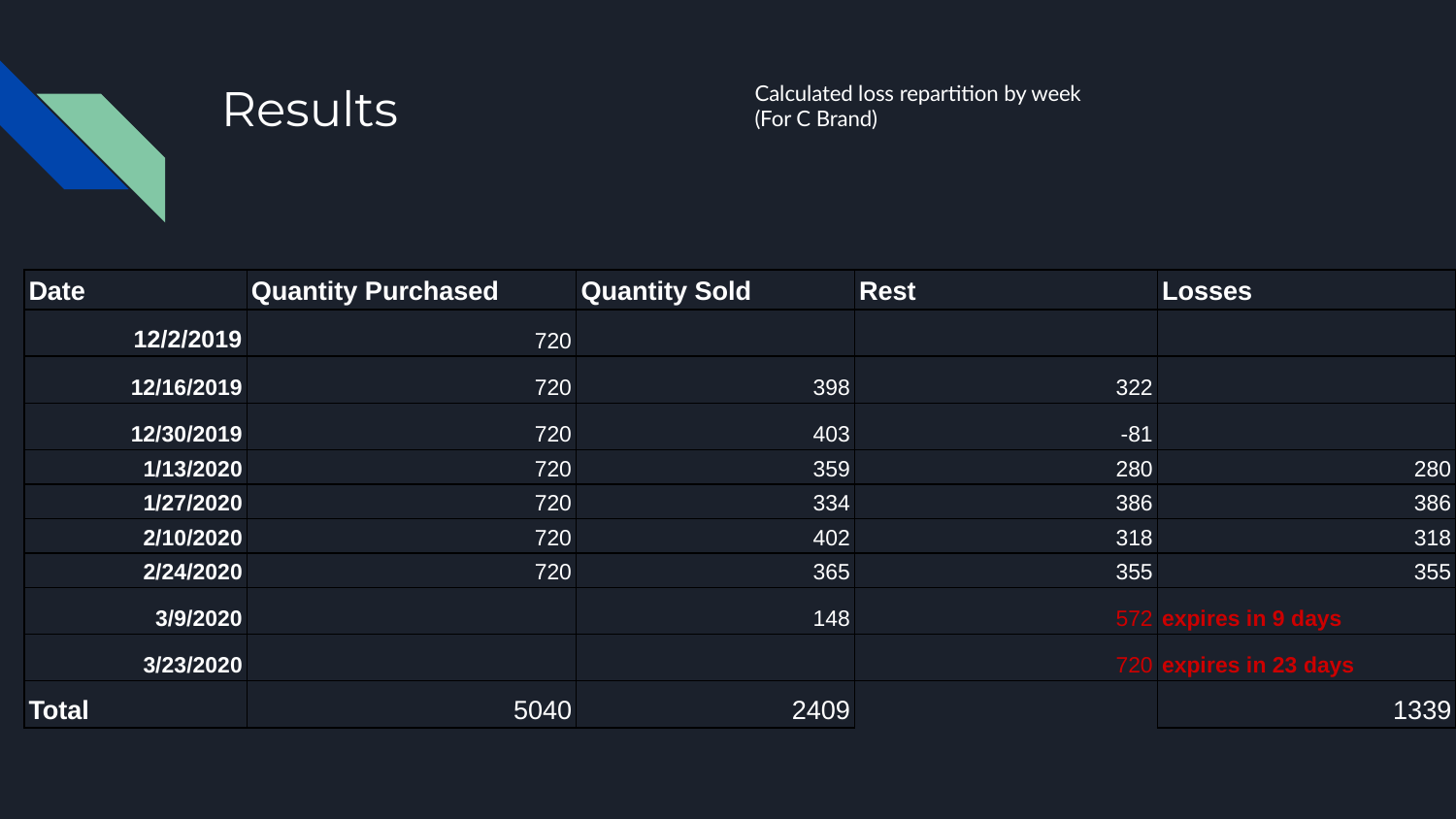

# Results
Calculated loss repartition by week
(For C Brand)
| Date | Quantity Purchased | Quantity Sold | Rest | Losses |
| --- | --- | --- | --- | --- |
| 12/2/2019 | 720 |  |  |  |
| 12/16/2019 | 720 | 398 | 322 |  |
| 12/30/2019 | 720 | 403 | -81 |  |
| 1/13/2020 | 720 | 359 | 280 | 280 |
| 1/27/2020 | 720 | 334 | 386 | 386 |
| 2/10/2020 | 720 | 402 | 318 | 318 |
| 2/24/2020 | 720 | 365 | 355 | 355 |
| 3/9/2020 |  | 148 | 572 | expires in 9 days |
| 3/23/2020 |  |  | 720 | expires in 23 days |
| Total | 5040 | 2409 |  | 1339 |